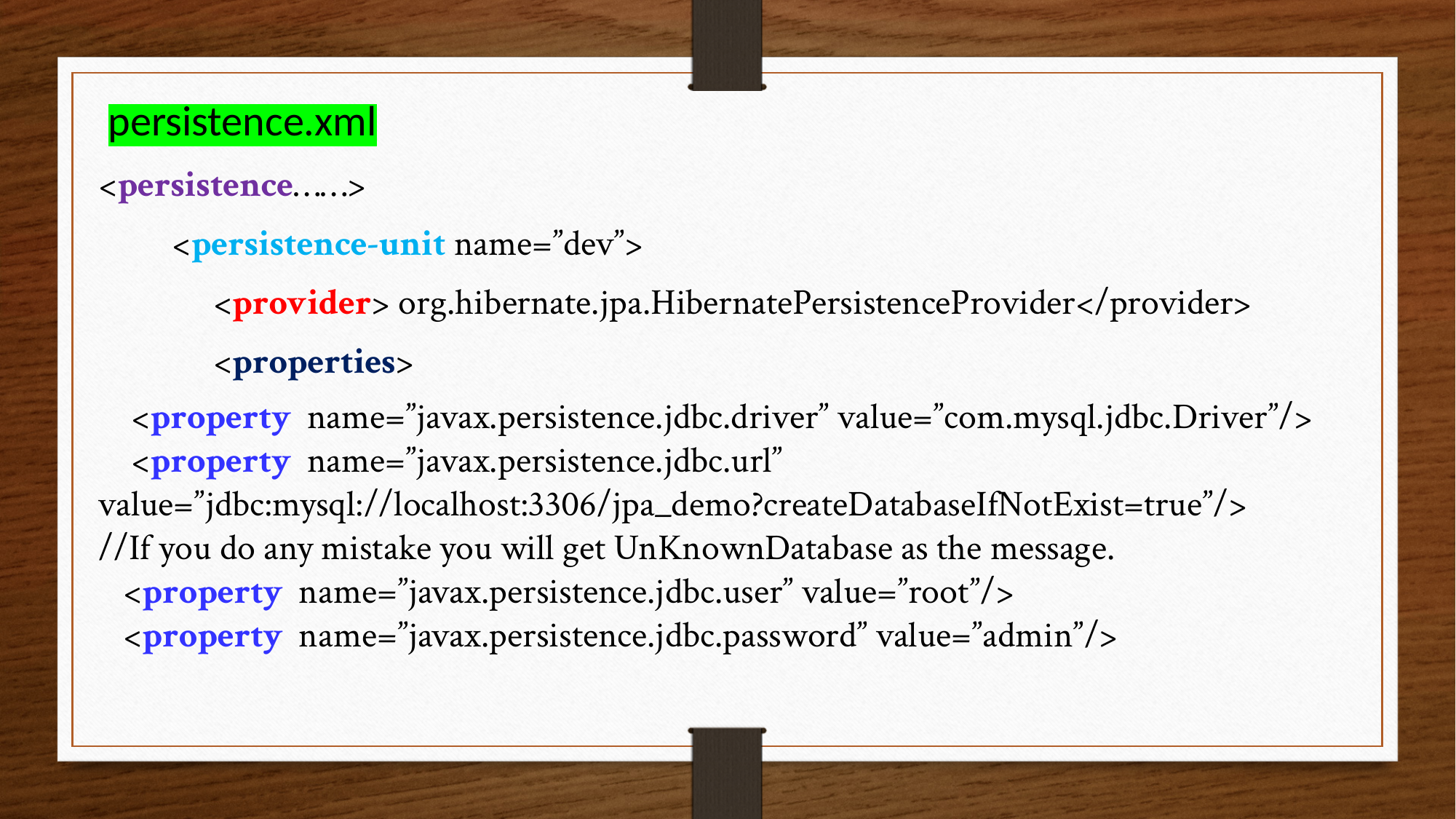

persistence.xml
<persistence……>
         <persistence-unit name=”dev”>
              <provider> org.hibernate.jpa.HibernatePersistenceProvider</provider>
              <properties>
    <property  name=”javax.persistence.jdbc.driver” value=”com.mysql.jdbc.Driver”/>
    <property  name=”javax.persistence.jdbc.url” value=”jdbc:mysql://localhost:3306/jpa_demo?createDatabaseIfNotExist=true”/>
//If you do any mistake you will get UnKnownDatabase as the message.
   <property  name=”javax.persistence.jdbc.user” value=”root”/>
   <property  name=”javax.persistence.jdbc.password” value=”admin”/>